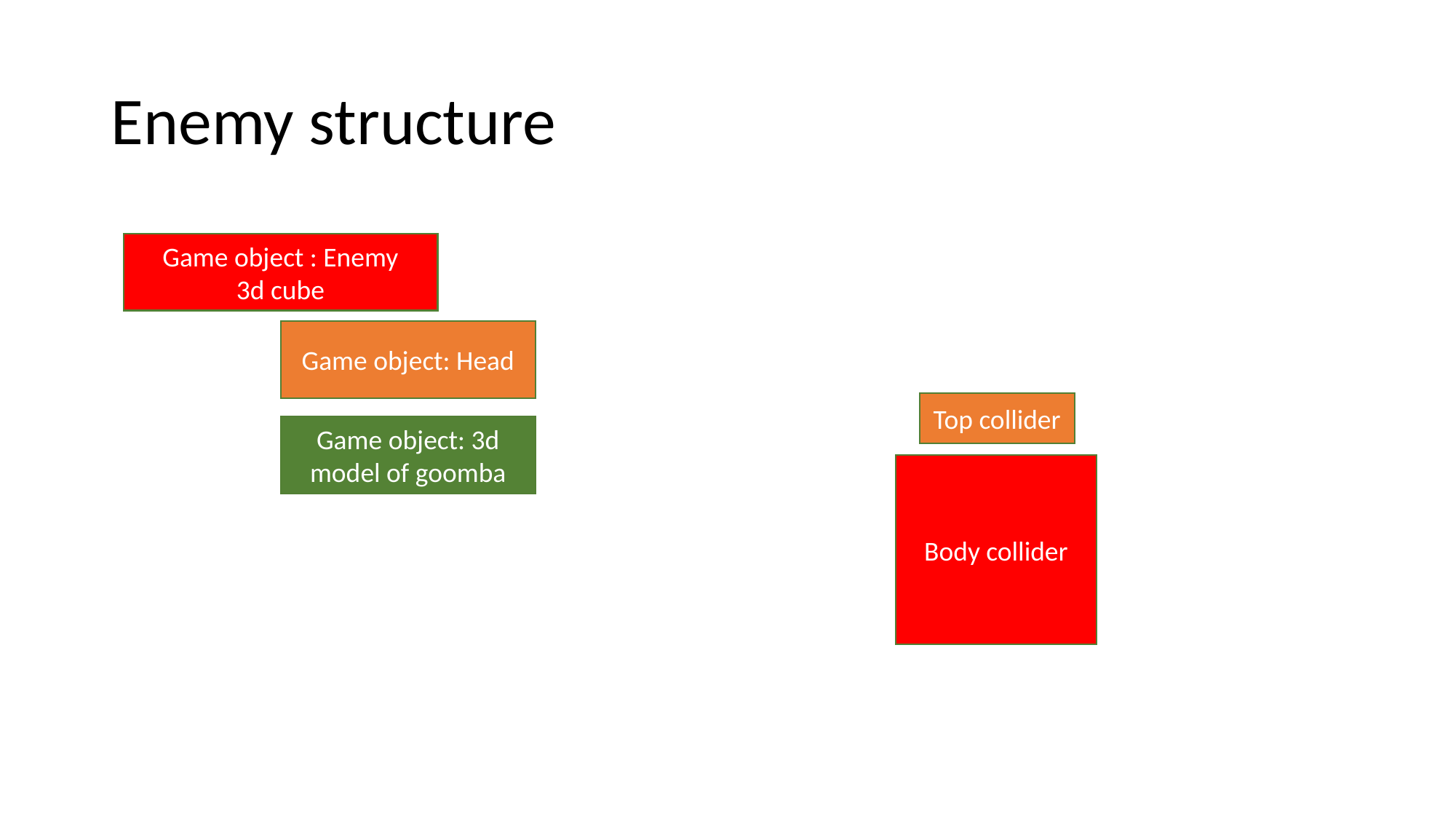

# Enemy structure
Game object : Enemy
3d cube
Game object: Head
Top collider
Game object: 3d model of goomba
Body collider